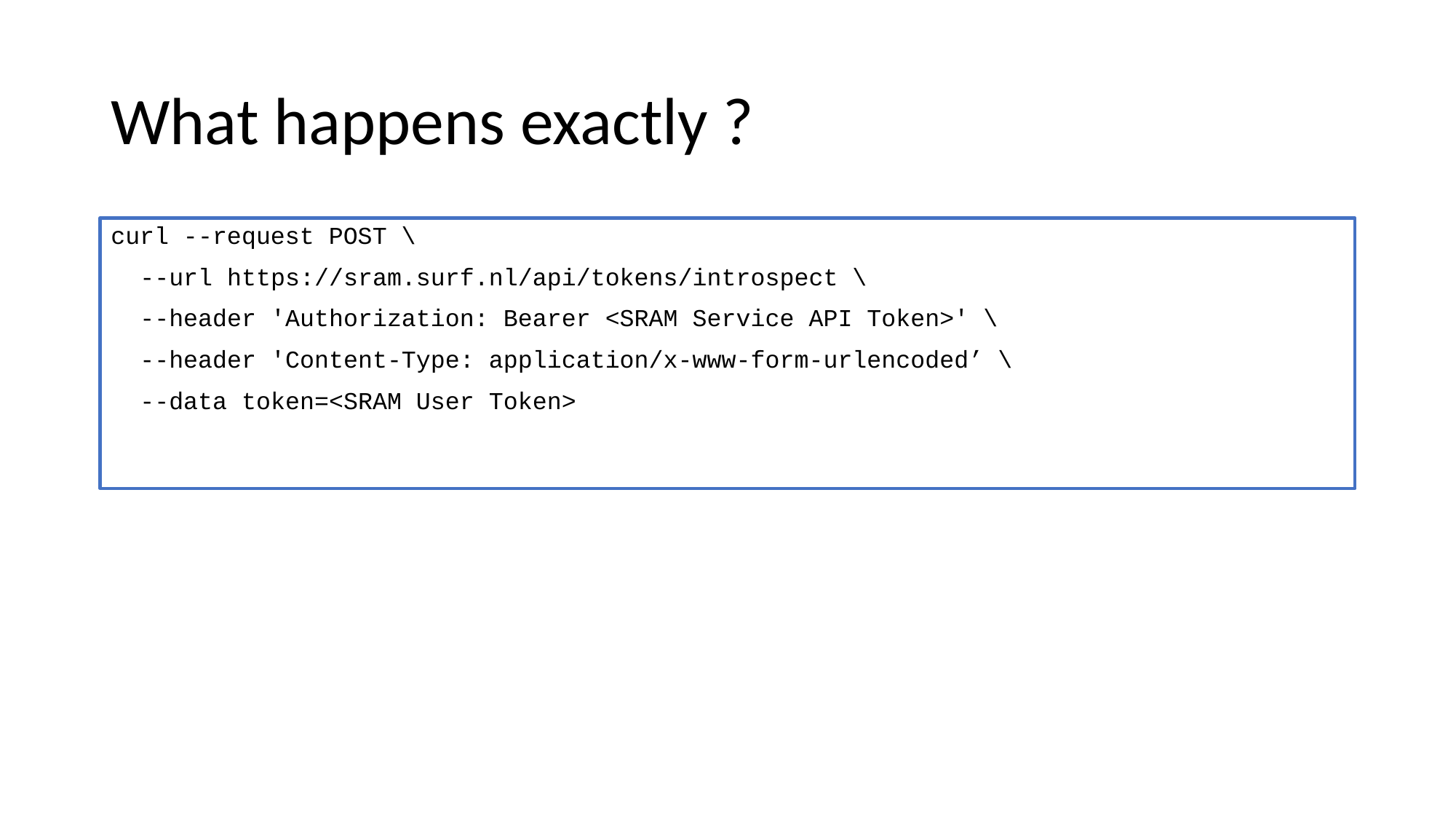

What happens exactly ?
curl --request POST \
  --url https://sram.surf.nl/api/tokens/introspect \
  --header 'Authorization: Bearer <SRAM Service API Token>' \
  --header 'Content-Type: application/x-www-form-urlencoded’ \
  --data token=<SRAM User Token>